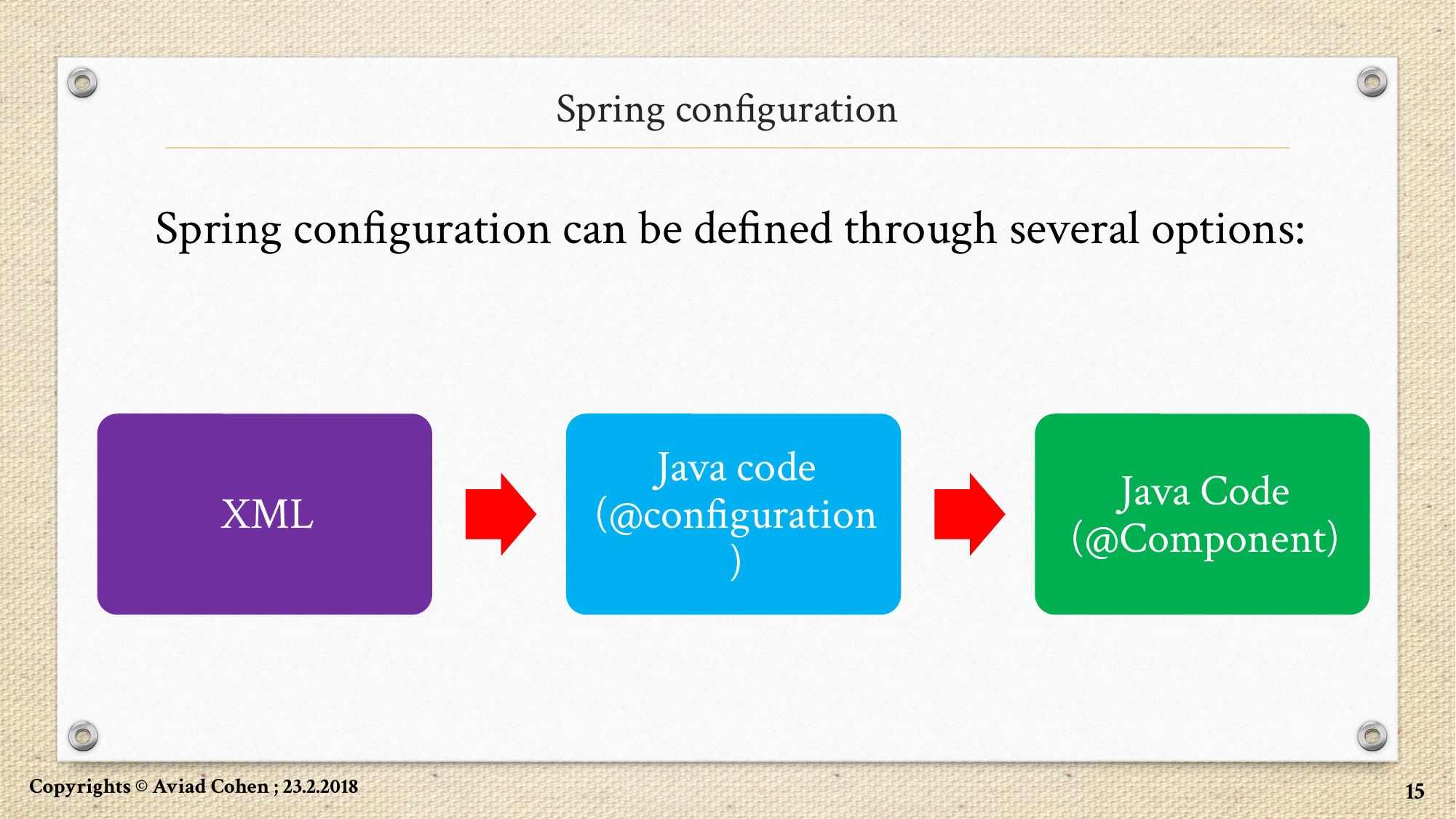

# Spring configuration
Spring configuration can be defined through several options:
XML

Java code (@configuration)

Java Code (@Component)
Copyrights © Aviad Cohen ; 23.2.2018
15